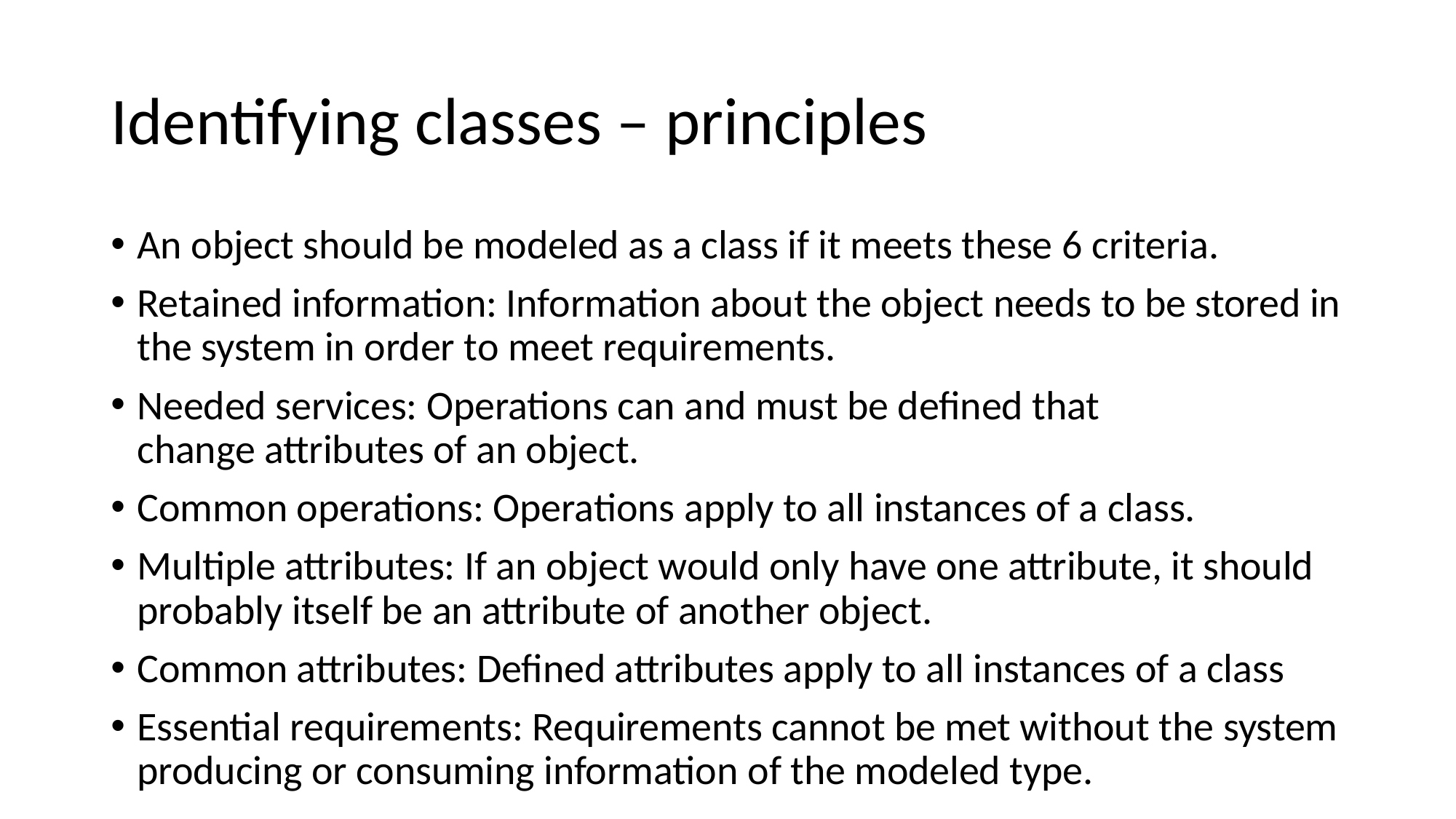

# Identifying classes – principles
An object should be modeled as a class if it meets these 6 criteria.
Retained information: Information about the object needs to be stored in the system in order to meet requirements.
Needed services: Operations can and must be defined that change attributes of an object.
Common operations: Operations apply to all instances of a class.
Multiple attributes: If an object would only have one attribute, it should probably itself be an attribute of another object.
Common attributes: Defined attributes apply to all instances of a class
Essential requirements: Requirements cannot be met without the system producing or consuming information of the modeled type.